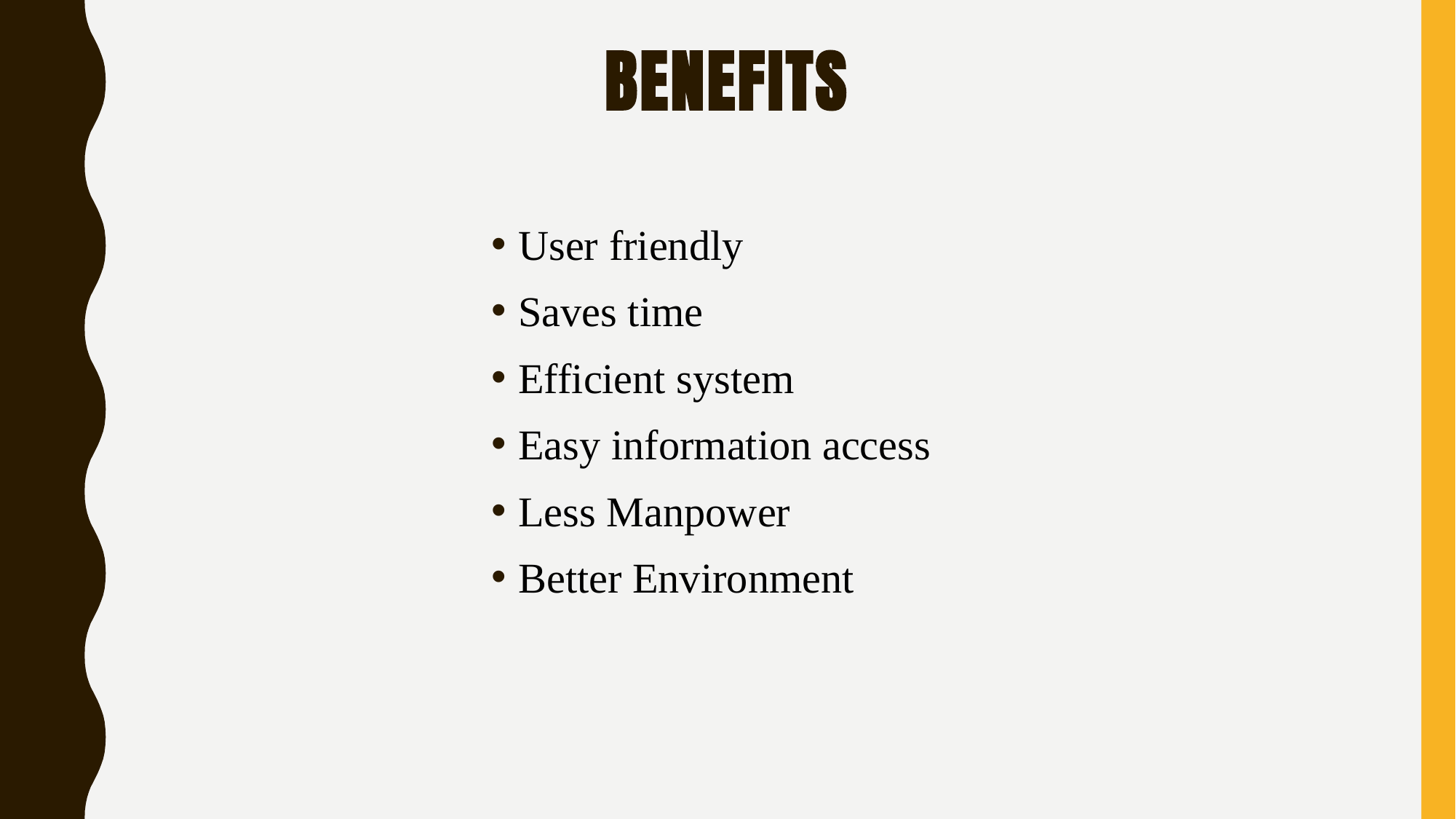

# Benefits
User friendly
Saves time
Efficient system
Easy information access
Less Manpower
Better Environment